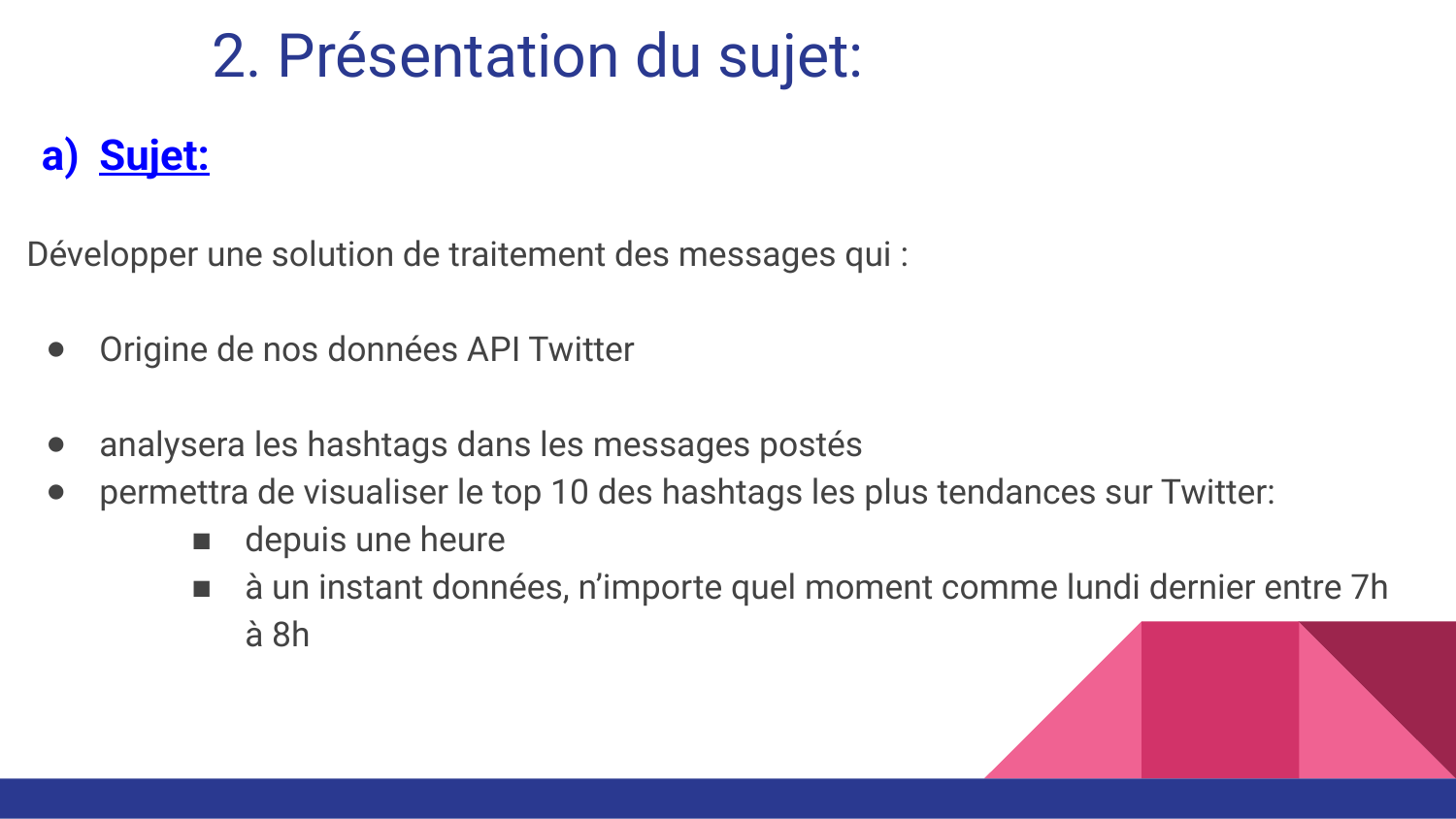

# 2. Présentation du sujet:
Sujet:

Développer une solution de traitement des messages qui :

Origine de nos données API Twitter

analysera les hashtags dans les messages postés
permettra de visualiser le top 10 des hashtags les plus tendances sur Twitter:
depuis une heure
à un instant données, n’importe quel moment comme lundi dernier entre 7h à 8h